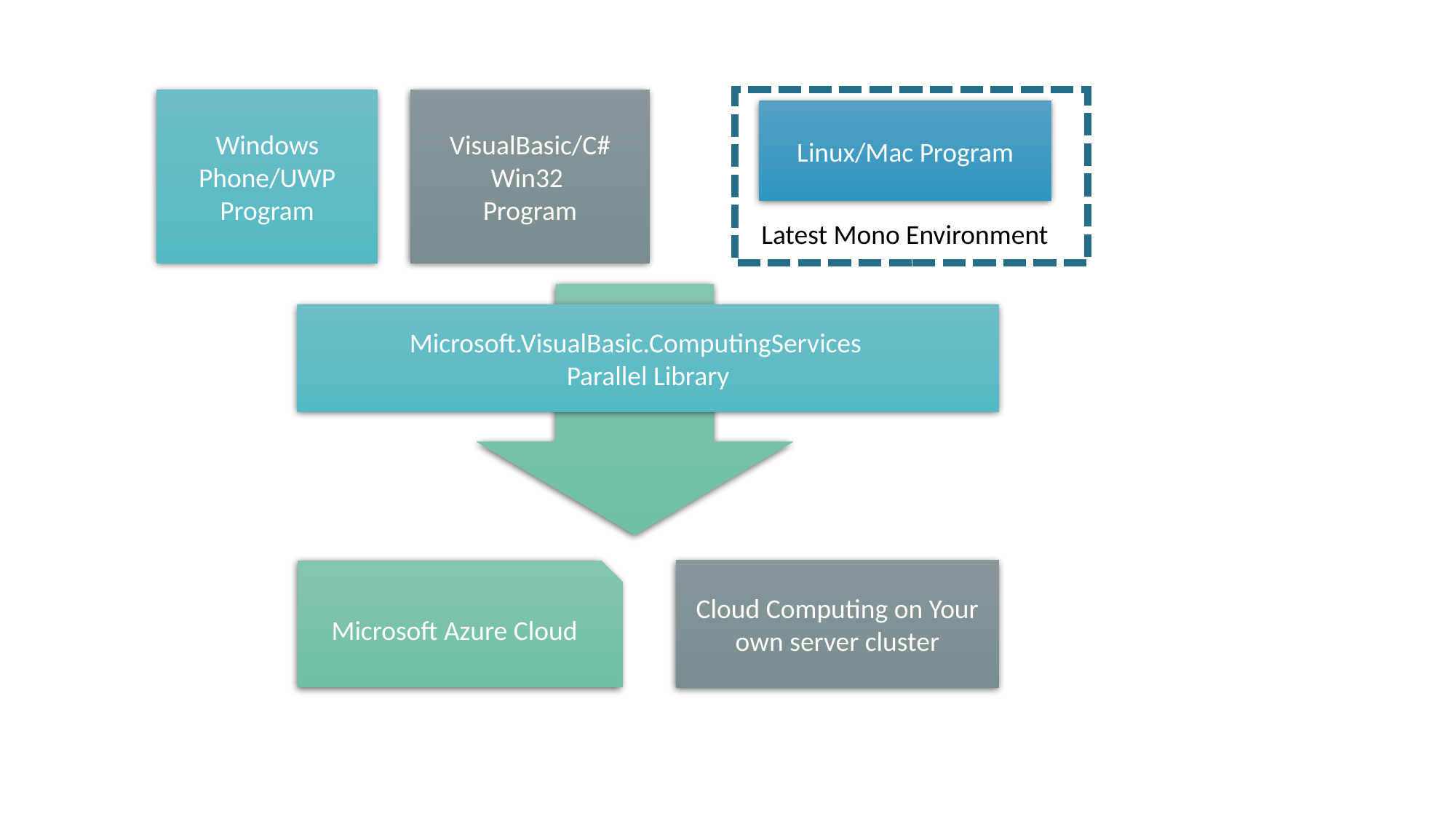

VisualBasic/C# Win32
Program
Windows Phone/UWP Program
Linux/Mac Program
Latest Mono Environment

Microsoft.VisualBasic.ComputingServices
Parallel Library
Microsoft Azure Cloud
Cloud Computing on Your own server cluster